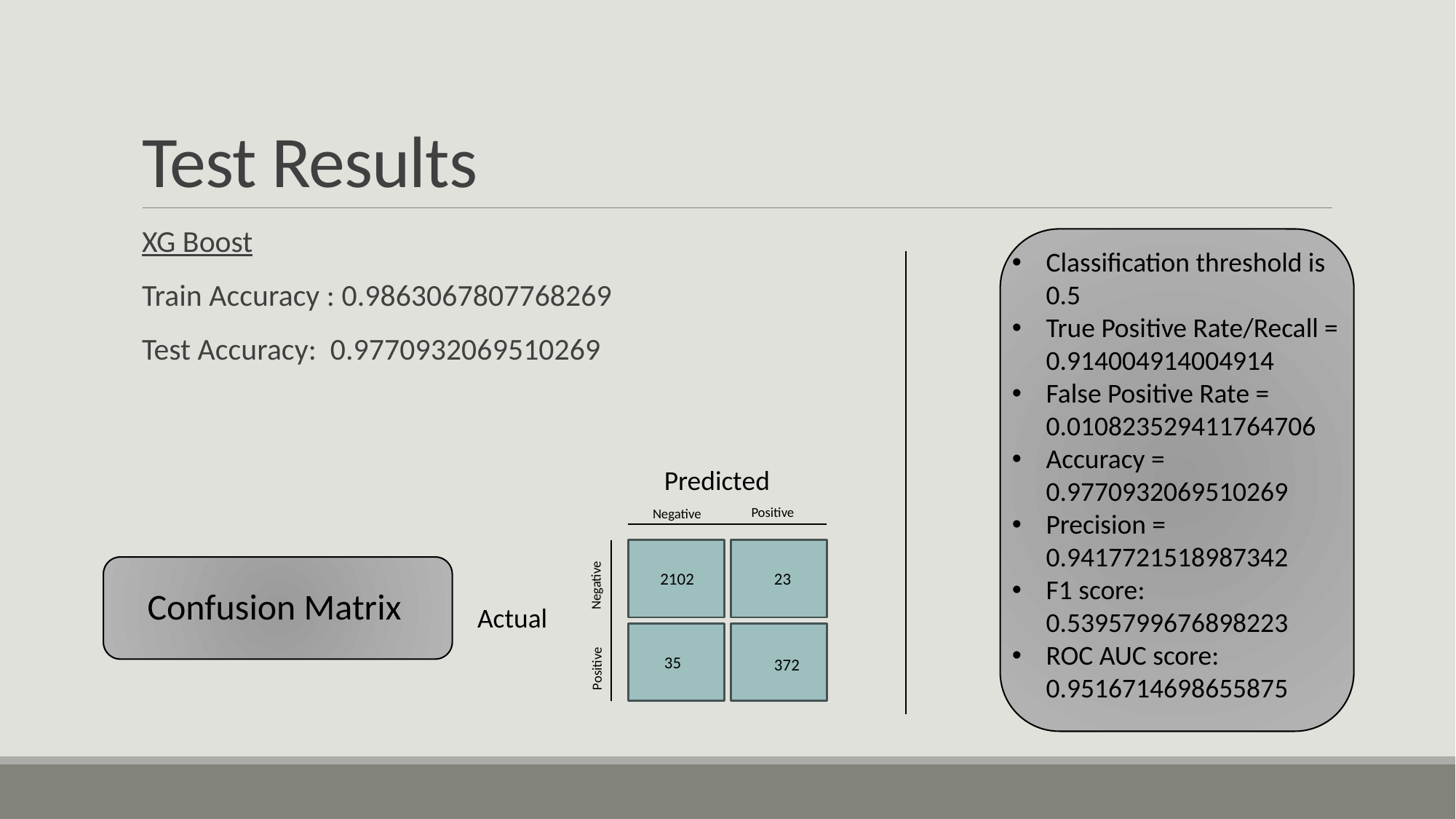

# Test Results
XG Boost
Train Accuracy : 0.9863067807768269
Test Accuracy:  0.9770932069510269

Classification threshold is  0.5
True Positive Rate/Recall = 0.914004914004914
False Positive Rate = 0.010823529411764706
Accuracy =  0.9770932069510269
Precision = 0.9417721518987342
F1 score: 0.5395799676898223
ROC AUC score: 0.9516714698655875
Predicted
Positive
Negative

Negative
Actual
Positive

Confusion Matrix

2102
23
35
372